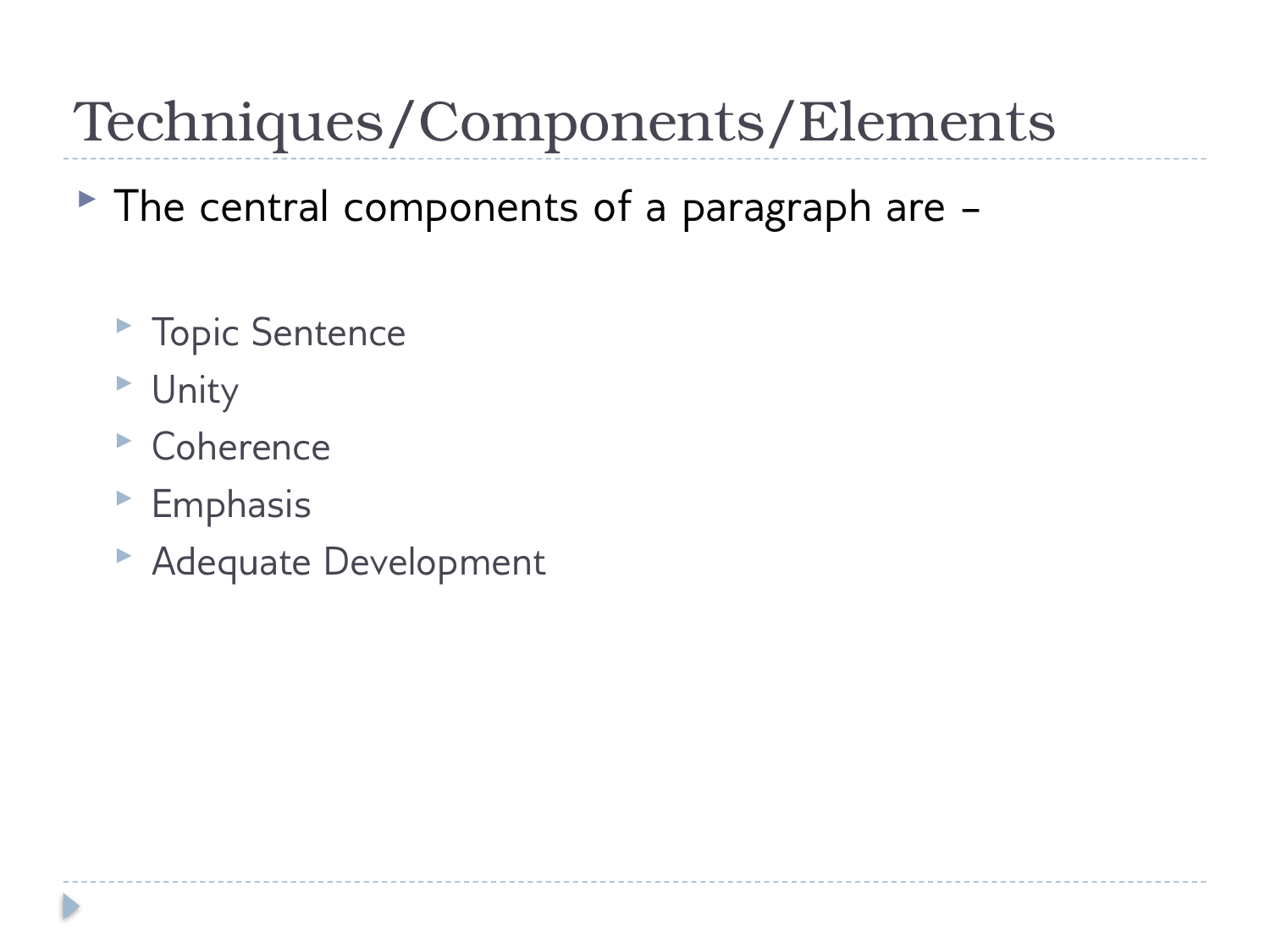

# Techniques/Components/Elements
The central components of a paragraph are –

Topic Sentence
Unity
Coherence
Emphasis
Adequate Development